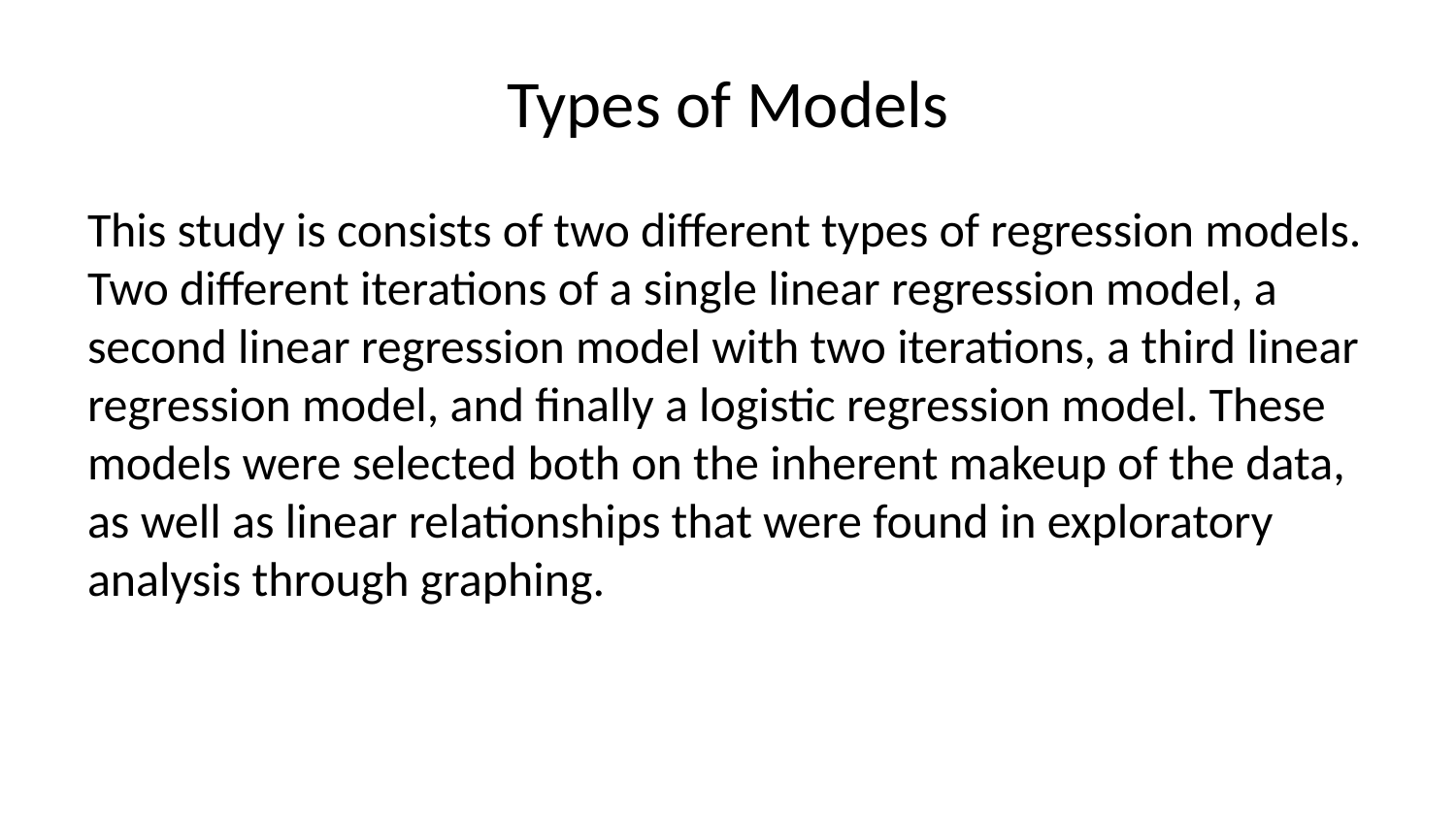

# Types of Models
This study is consists of two different types of regression models. Two different iterations of a single linear regression model, a second linear regression model with two iterations, a third linear regression model, and finally a logistic regression model. These models were selected both on the inherent makeup of the data, as well as linear relationships that were found in exploratory analysis through graphing.